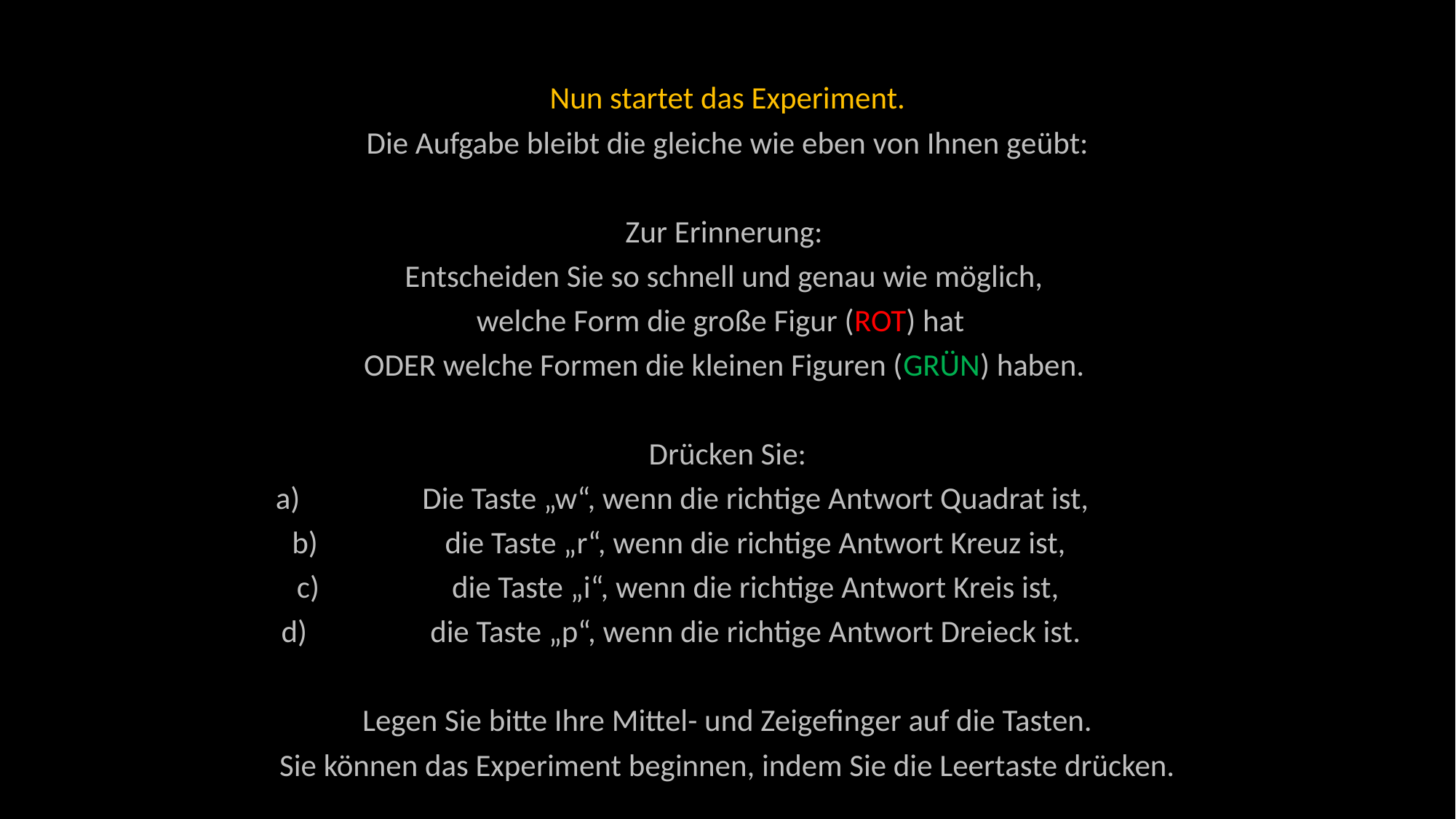

Nun startet das Experiment.
Die Aufgabe bleibt die gleiche wie eben von Ihnen geübt:

Zur Erinnerung:
Entscheiden Sie so schnell und genau wie möglich,
welche Form die große Figur (ROT) hat
ODER welche Formen die kleinen Figuren (GRÜN) haben.

Drücken Sie:
Die Taste „w“, wenn die richtige Antwort Quadrat ist,
die Taste „r“, wenn die richtige Antwort Kreuz ist,
die Taste „i“, wenn die richtige Antwort Kreis ist,
die Taste „p“, wenn die richtige Antwort Dreieck ist.

Legen Sie bitte Ihre Mittel- und Zeigefinger auf die Tasten.
Sie können das Experiment beginnen, indem Sie die Leertaste drücken.